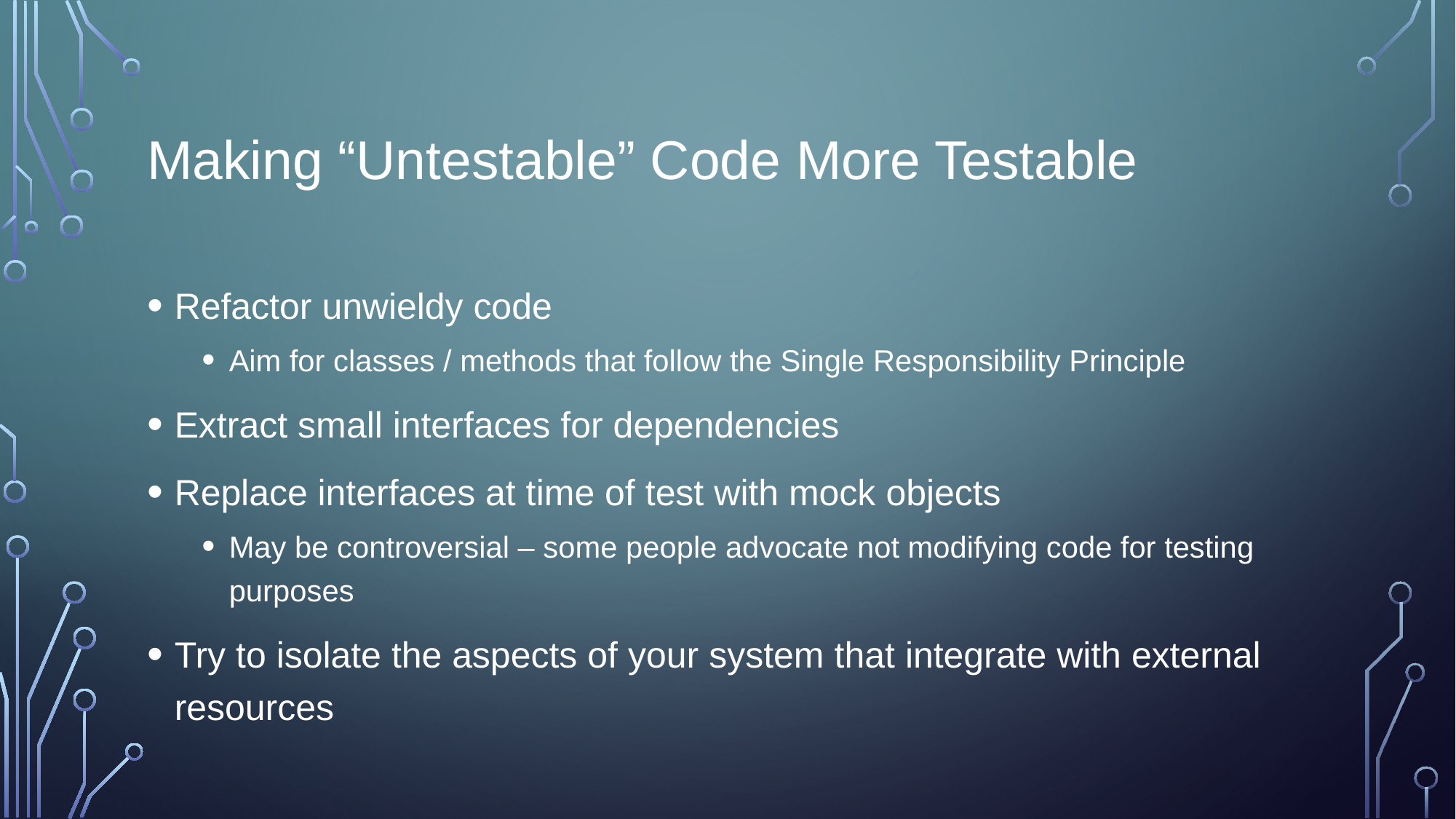

# Making “Untestable” Code More Testable
Refactor unwieldy code
Aim for classes / methods that follow the Single Responsibility Principle
Extract small interfaces for dependencies
Replace interfaces at time of test with mock objects
May be controversial – some people advocate not modifying code for testing purposes
Try to isolate the aspects of your system that integrate with external resources